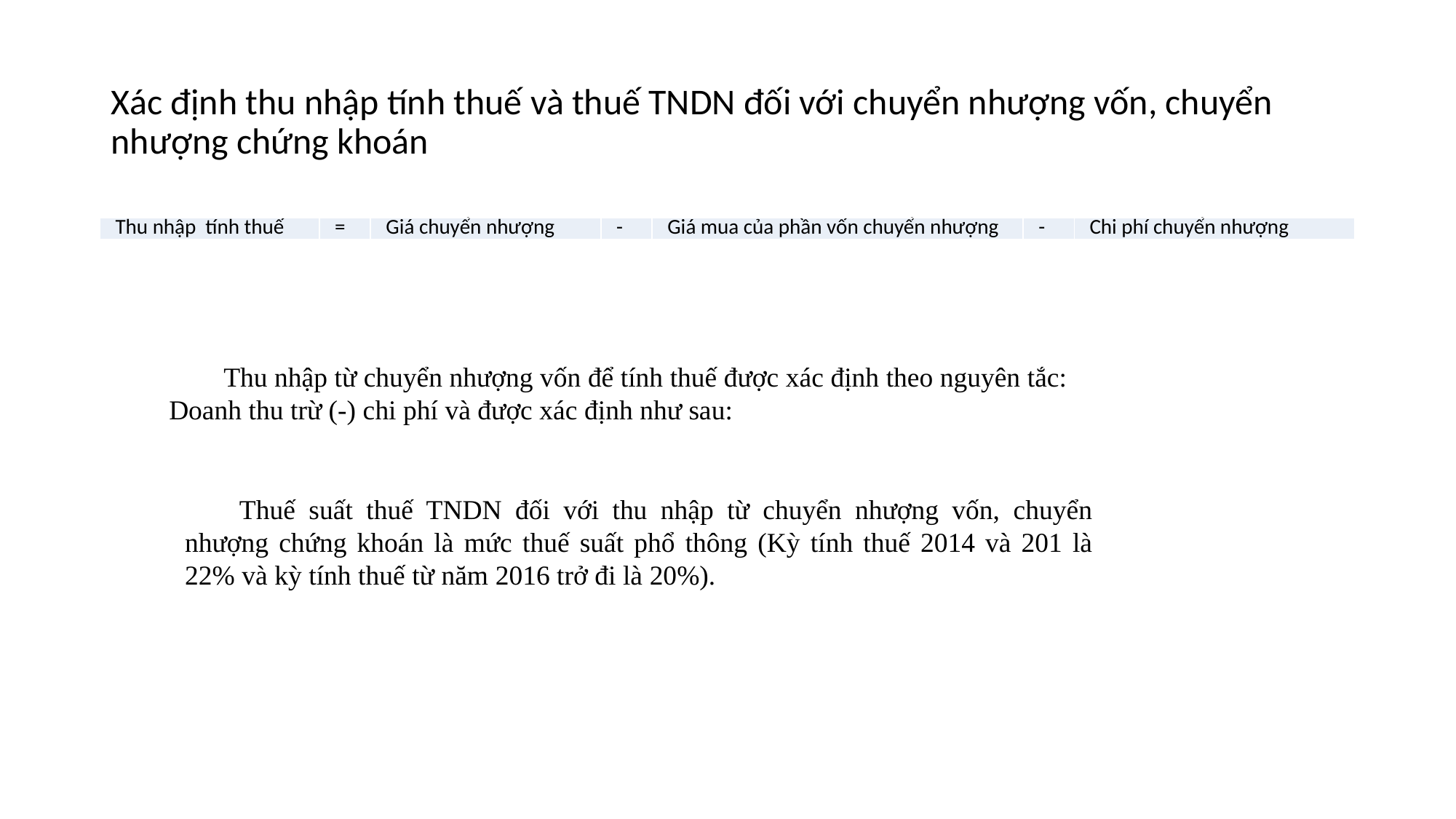

# Xác định thu nhập tính thuế và thuế TNDN đối với chuyển nhượng vốn, chuyển nhượng chứng khoán
| Thu nhập tính thuế | = | Giá chuyển nhượng | - | Giá mua của phần vốn chuyển nhượng | - | Chi phí chuyển nhượng |
| --- | --- | --- | --- | --- | --- | --- |
Thu nhập từ chuyển nhượng vốn để tính thuế được xác định theo nguyên tắc: Doanh thu trừ (-) chi phí và được xác định như sau:
Thuế suất thuế TNDN đối với thu nhập từ chuyển nhượng vốn, chuyển nhượng chứng khoán là mức thuế suất phổ thông (Kỳ tính thuế 2014 và 201 là 22% và kỳ tính thuế từ năm 2016 trở đi là 20%).